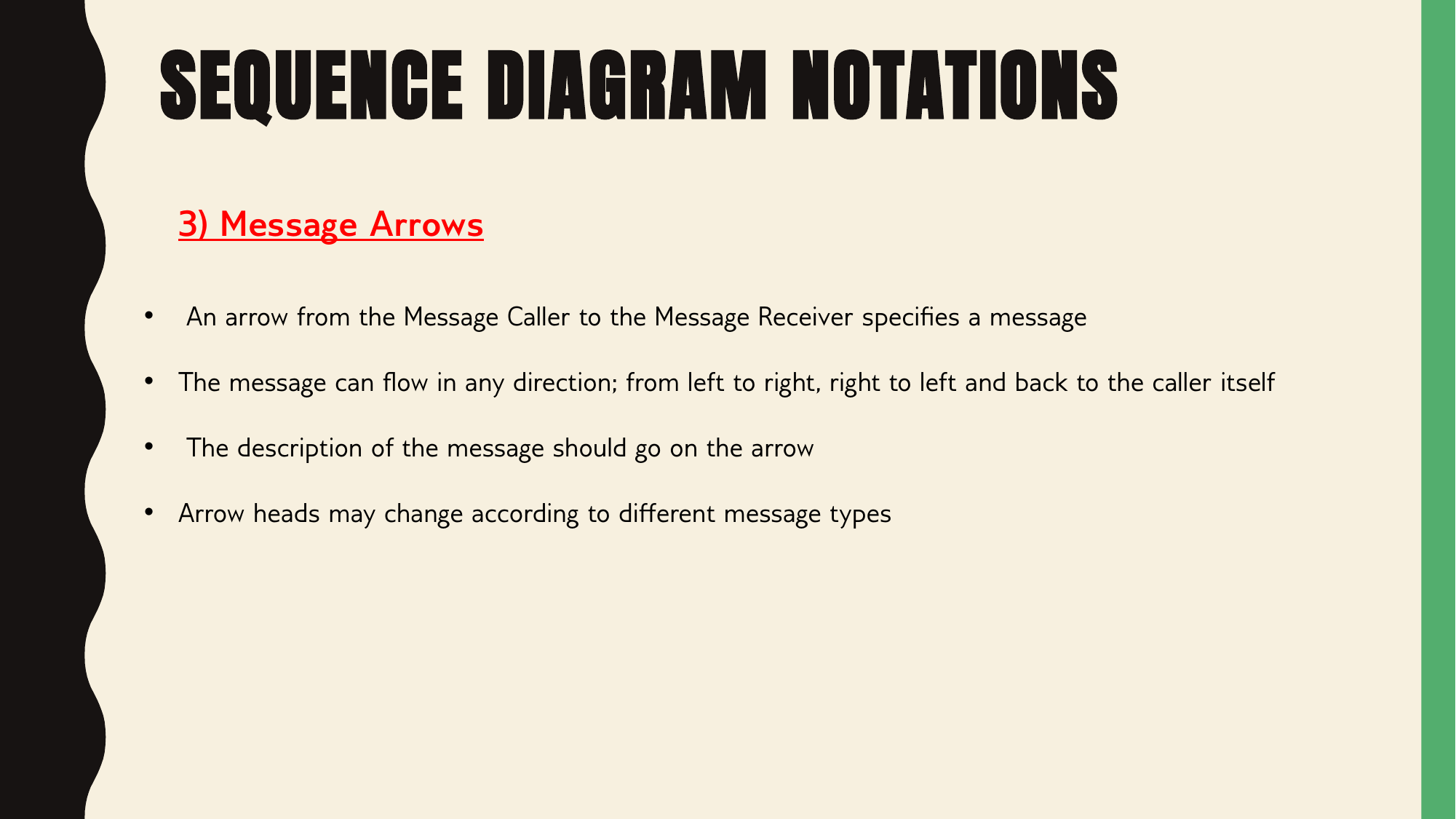

# Sequence Diagram Notations
3) Message Arrows
 An arrow from the Message Caller to the Message Receiver specifies a message
The message can flow in any direction; from left to right, right to left and back to the caller itself
 The description of the message should go on the arrow
Arrow heads may change according to different message types